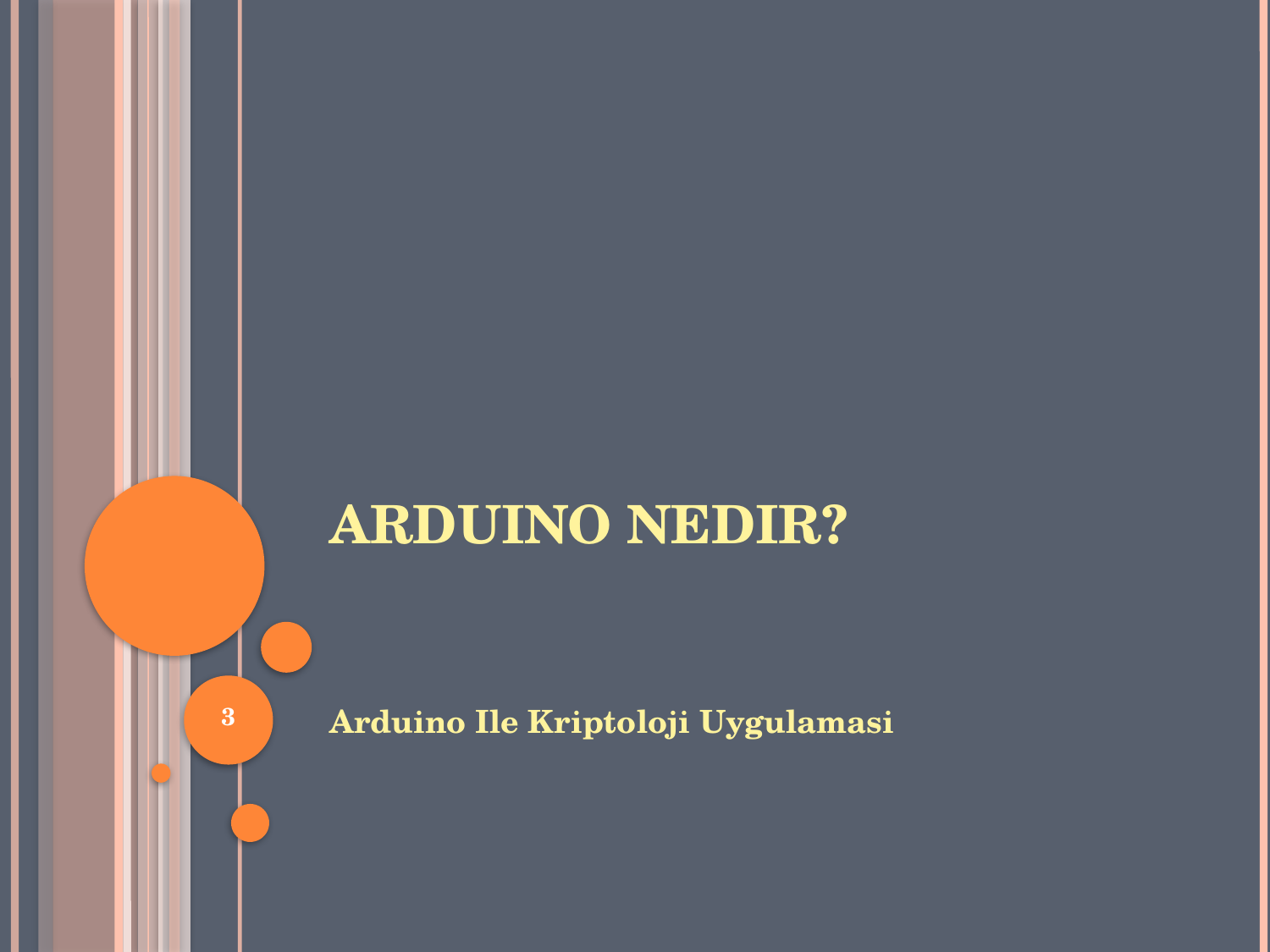

# Arduino Nedir?
3
Arduino Ile Kriptoloji Uygulamasi